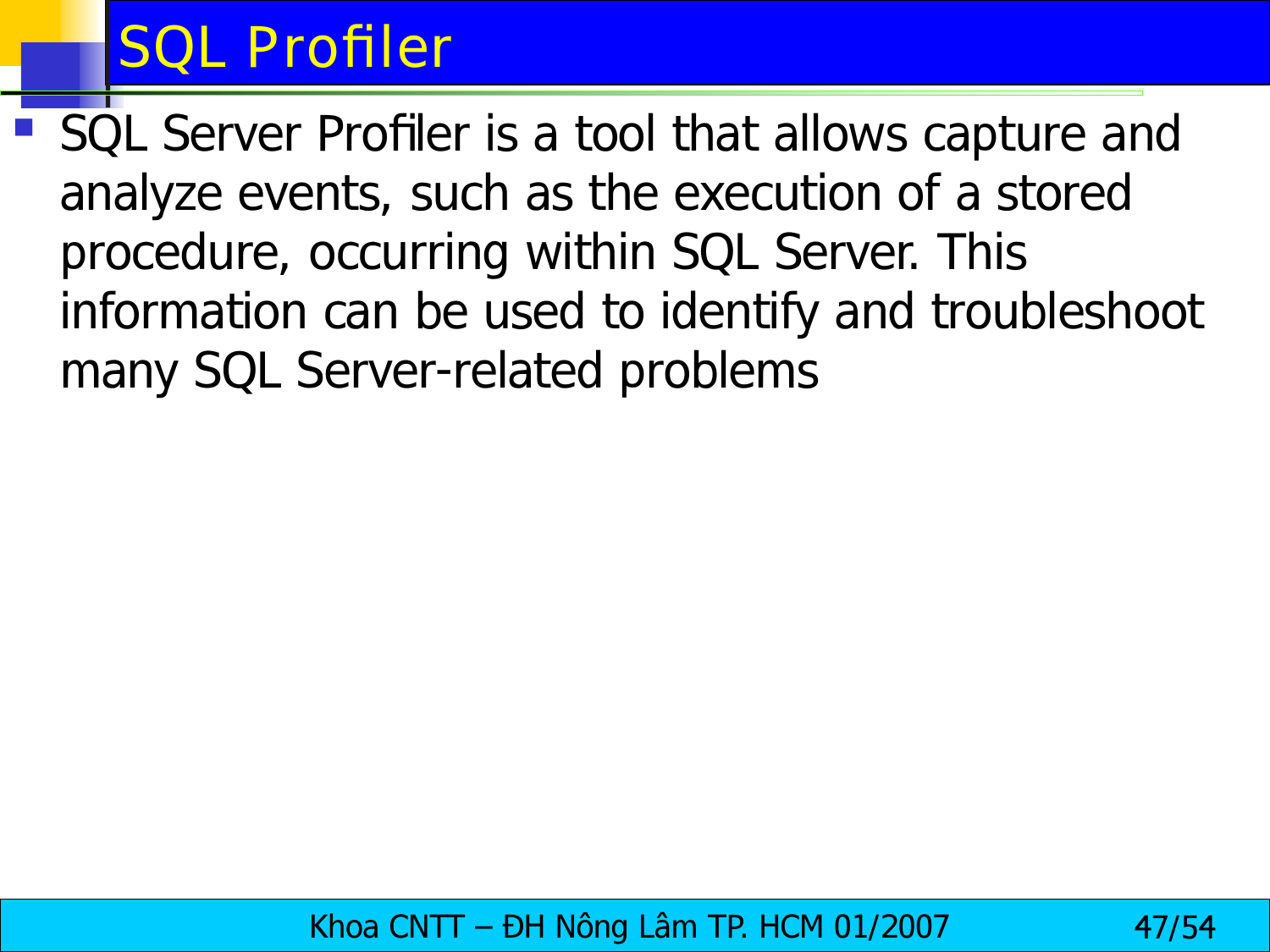

# SQL Profiler
SQL Server Profiler is a tool that allows capture and analyze events, such as the execution of a stored procedure, occurring within SQL Server. This information can be used to identify and troubleshoot many SQL Server-related problems